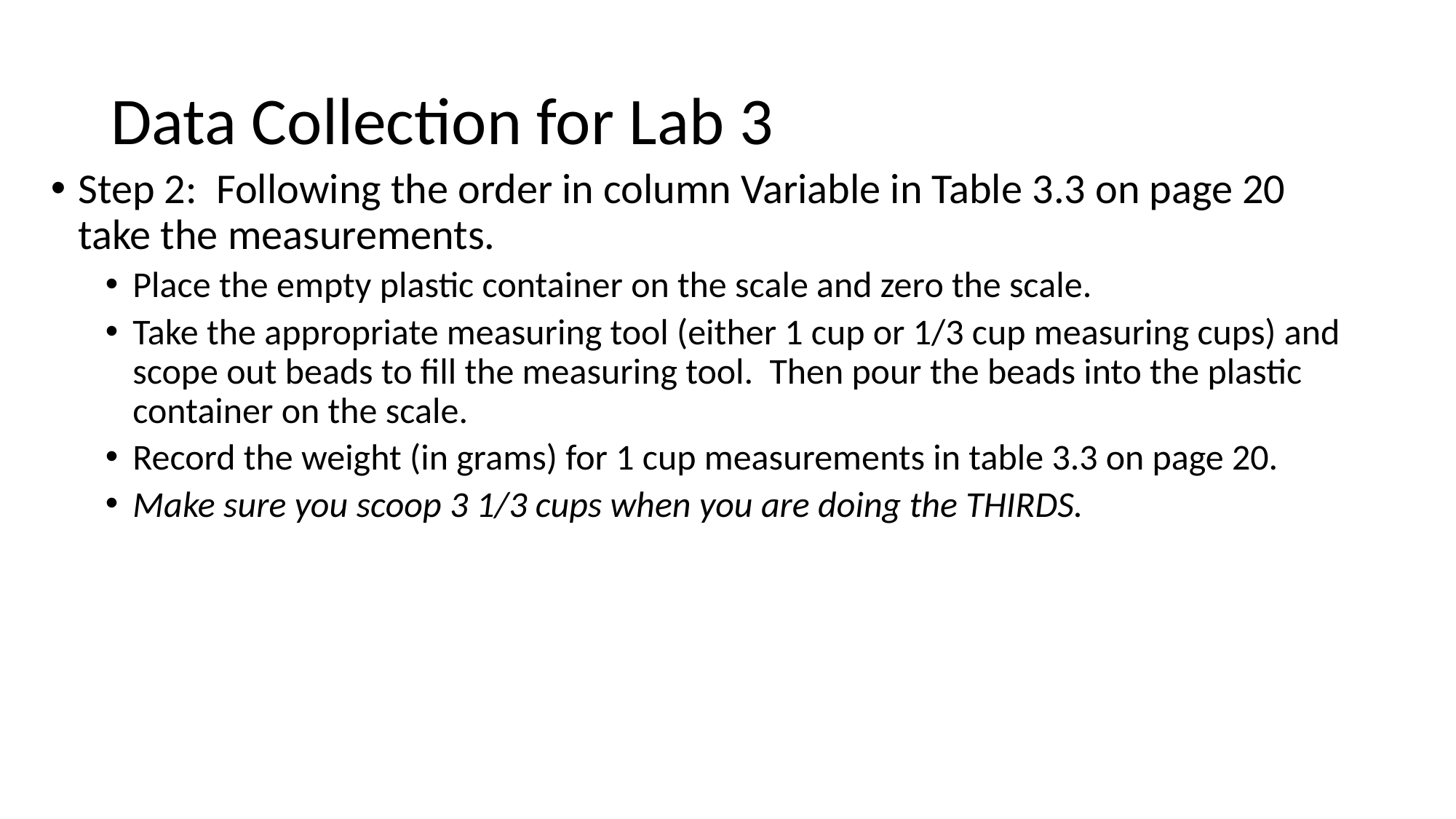

# Data Collection for Lab 3
Step 2:  Following the order in column Variable in Table 3.3 on page 20 take the measurements.
Place the empty plastic container on the scale and zero the scale.
Take the appropriate measuring tool (either 1 cup or 1/3 cup measuring cups) and scope out beads to fill the measuring tool.  Then pour the beads into the plastic container on the scale.
Record the weight (in grams) for 1 cup measurements in table 3.3 on page 20.
Make sure you scoop 3 1/3 cups when you are doing the THIRDS.